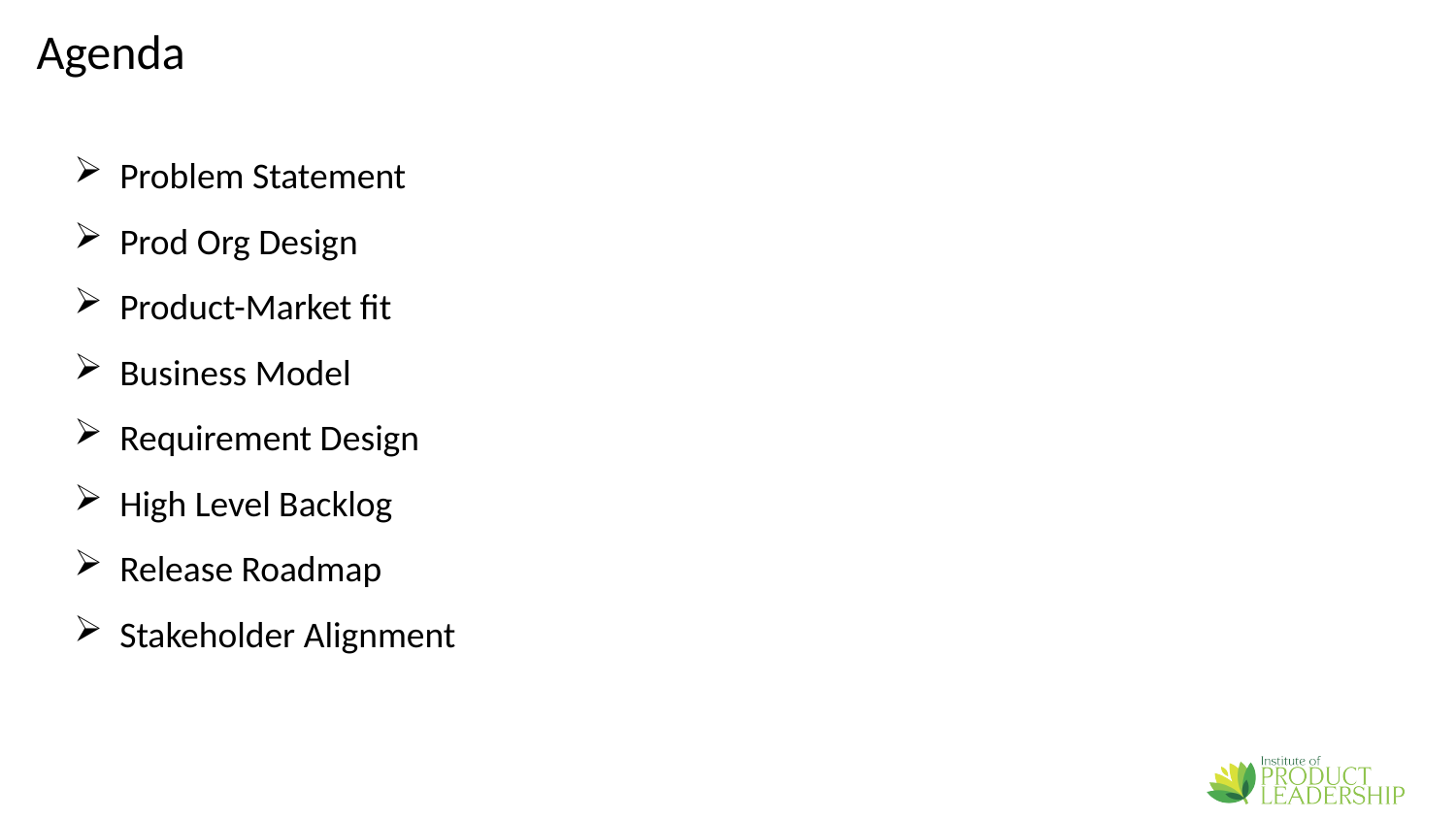

# Agenda
Problem Statement
Prod Org Design
Product-Market fit
Business Model
Requirement Design
High Level Backlog
Release Roadmap
Stakeholder Alignment